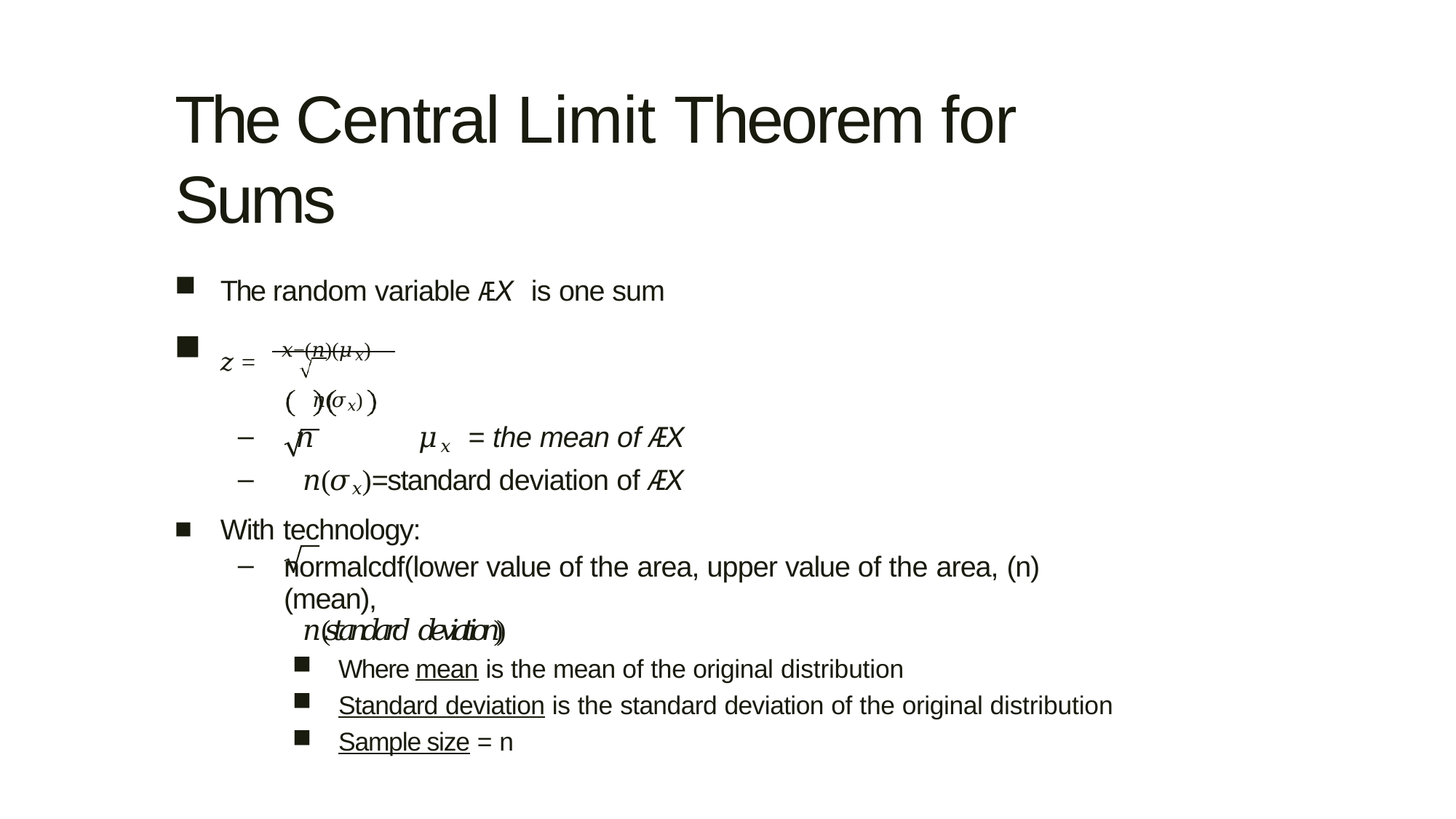

The Central Limit Theorem for Sums
The random variable ÆX is one sum
𝑧 = 𝑥−(𝑛)(𝜇𝑥)
𝑛(𝜎𝑥)
𝑛	𝜇𝑥 = the mean of ÆX
𝑛(𝜎𝑥)=standard deviation of ÆX
With technology:
normalcdf(lower value of the area, upper value of the area, (n)(mean),
𝑛(𝑠𝑡𝑎𝑛𝑑𝑎𝑟𝑑 𝑑𝑒𝑣𝑖𝑎𝑡𝑖𝑜𝑛))
Where mean is the mean of the original distribution
Standard deviation is the standard deviation of the original distribution
Sample size = n